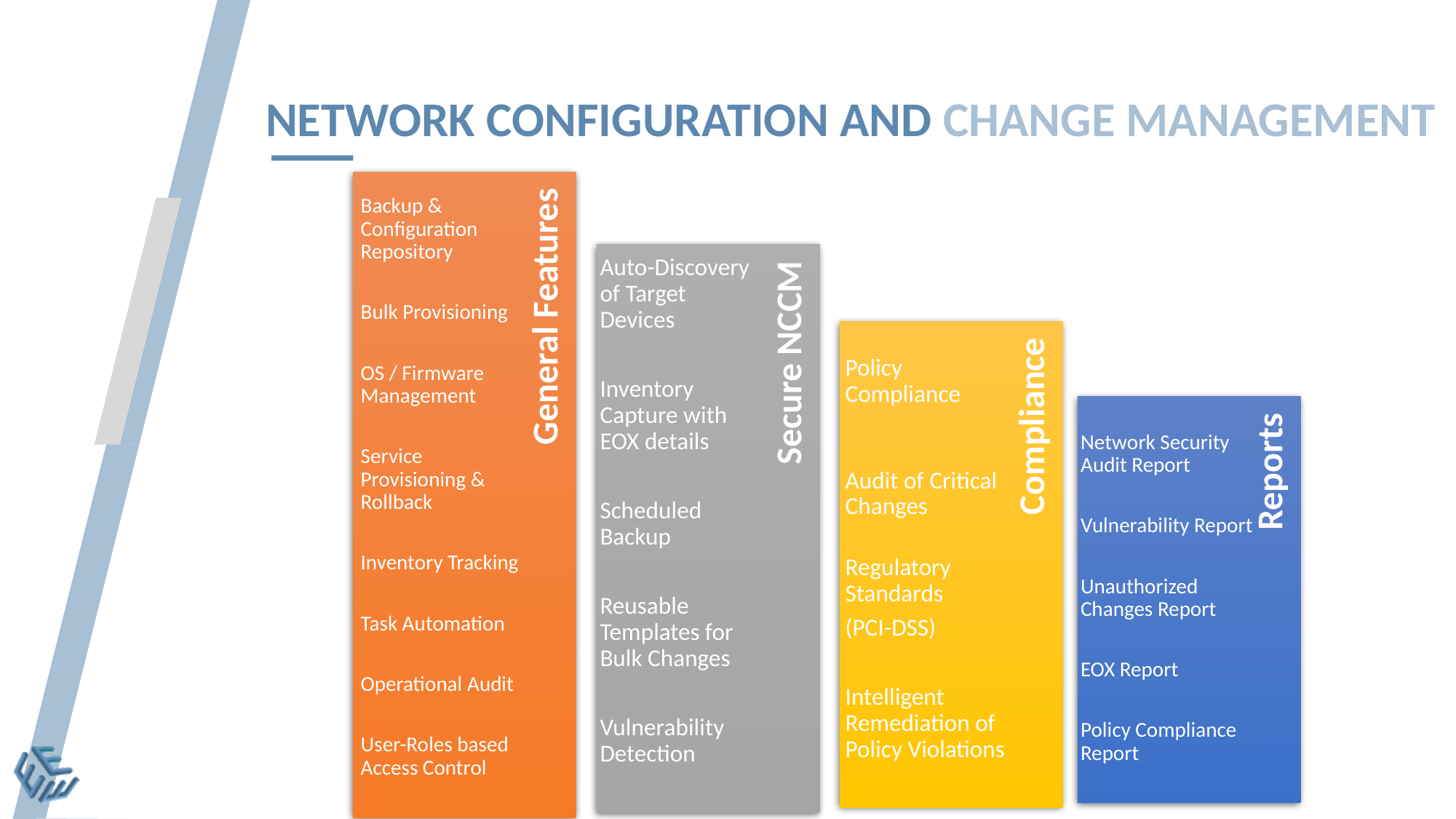

# NETWORK CONFIGURATION AND CHANGE MANAGEMENT

Backup & Configuration Repository

Bulk Provisioning

OS / Firmware Management

Service Provisioning & Rollback

Inventory Tracking

Task Automation

Operational Audit

User-Roles based Access Control

Auto-Discovery of Target Devices

Inventory Capture with EOX details

Scheduled Backup

Reusable Templates for Bulk Changes

Vulnerability Detection

Policy Compliance

Audit of Critical Changes

Regulatory Standards
(PCI-DSS)

Intelligent Remediation of Policy Violations

Network Security Audit Report

Vulnerability Report

Unauthorized Changes Report

EOX Report

Policy Compliance Report

General Features
Secure NCCM
Compliance
Reports